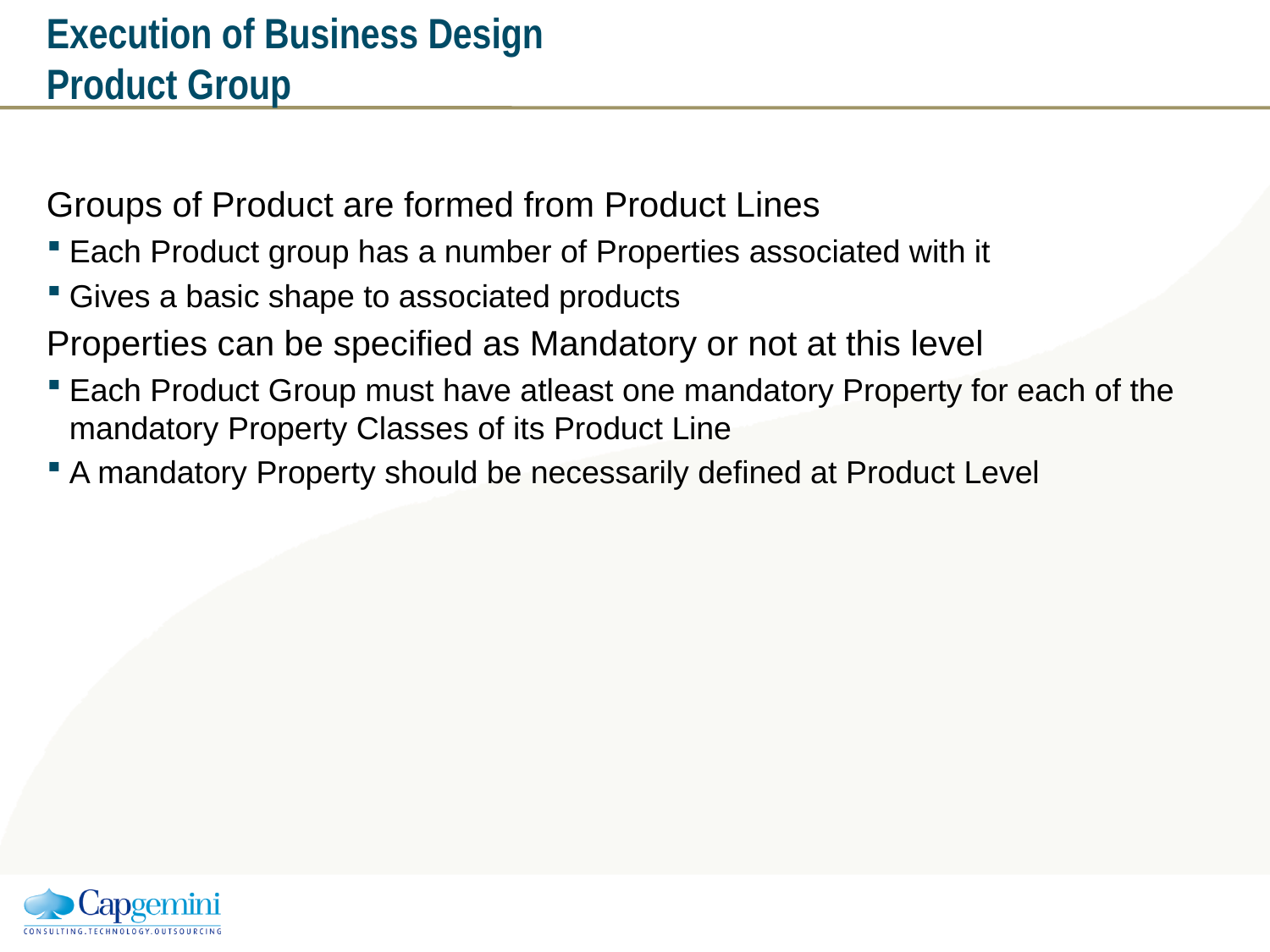

# Execution of Business Design Product Group
Groups of Product are formed from Product Lines
Each Product group has a number of Properties associated with it
Gives a basic shape to associated products
Properties can be specified as Mandatory or not at this level
Each Product Group must have atleast one mandatory Property for each of the mandatory Property Classes of its Product Line
A mandatory Property should be necessarily defined at Product Level